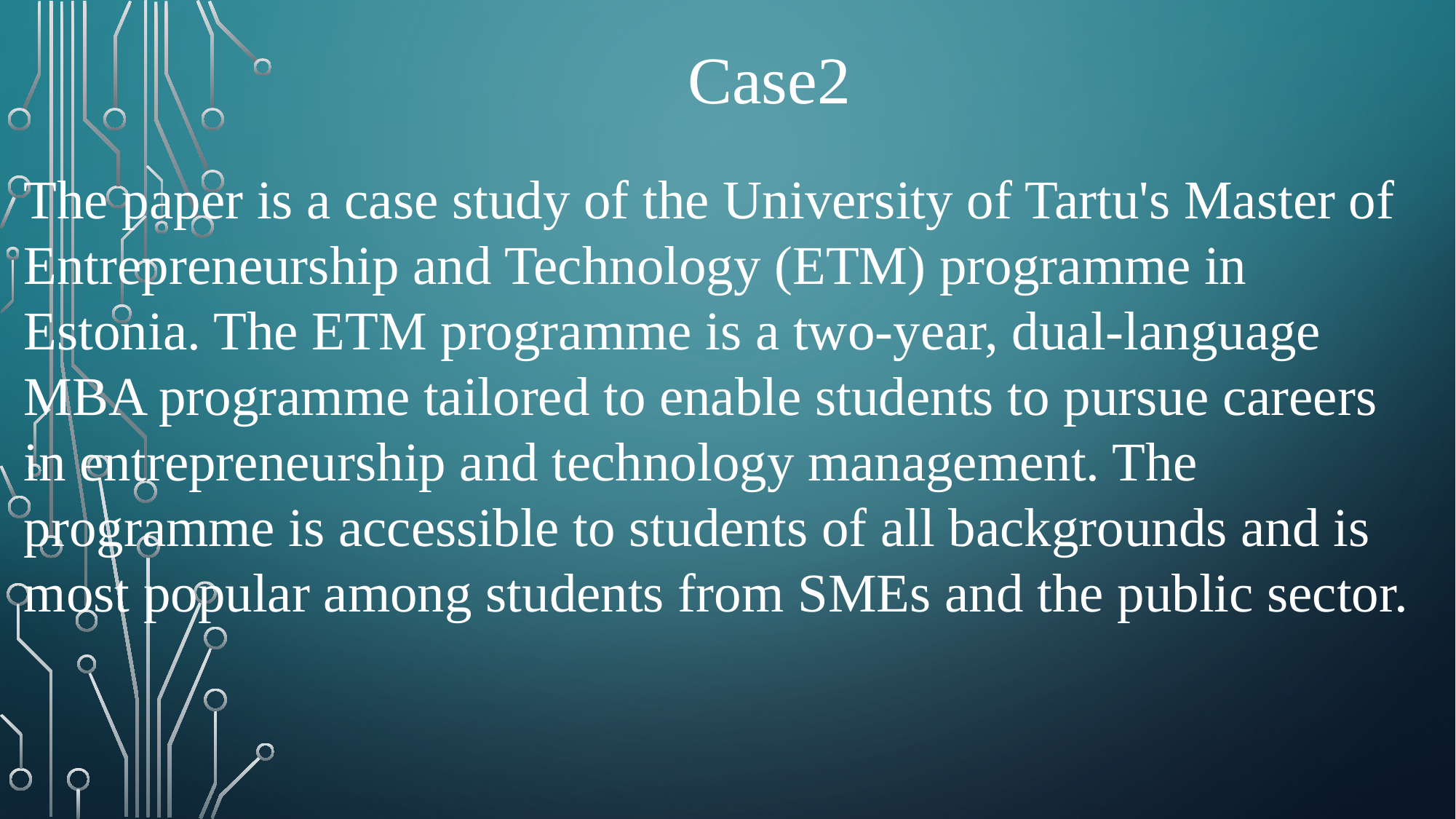

Case2
The paper is a case study of the University of Tartu's Master of Entrepreneurship and Technology (ETM) programme in Estonia. The ETM programme is a two-year, dual-language MBA programme tailored to enable students to pursue careers in entrepreneurship and technology management. The programme is accessible to students of all backgrounds and is most popular among students from SMEs and the public sector.